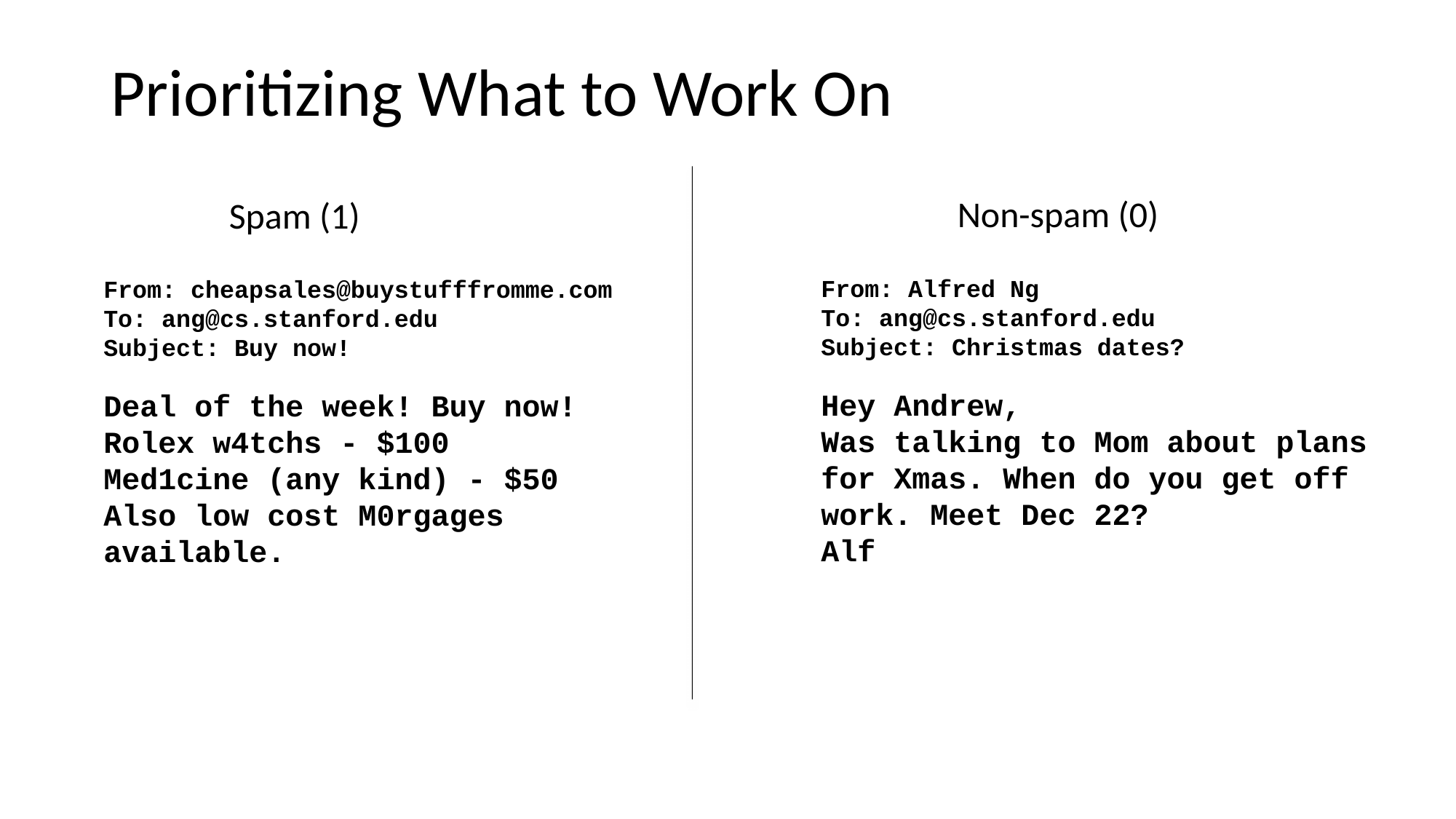

# Prioritizing What to Work On
Non-spam (0)
Spam (1)

From: Alfred Ng
To: ang@cs.stanford.edu
Subject: Christmas dates?

Hey Andrew,
Was talking to Mom about plans for Xmas. When do you get off work. Meet Dec 22?
Alf
From: cheapsales@buystufffromme.com
To: ang@cs.stanford.edu
Subject: Buy now!

Deal of the week! Buy now!
Rolex w4tchs - $100
Med1cine (any kind) - $50
Also low cost M0rgages available.